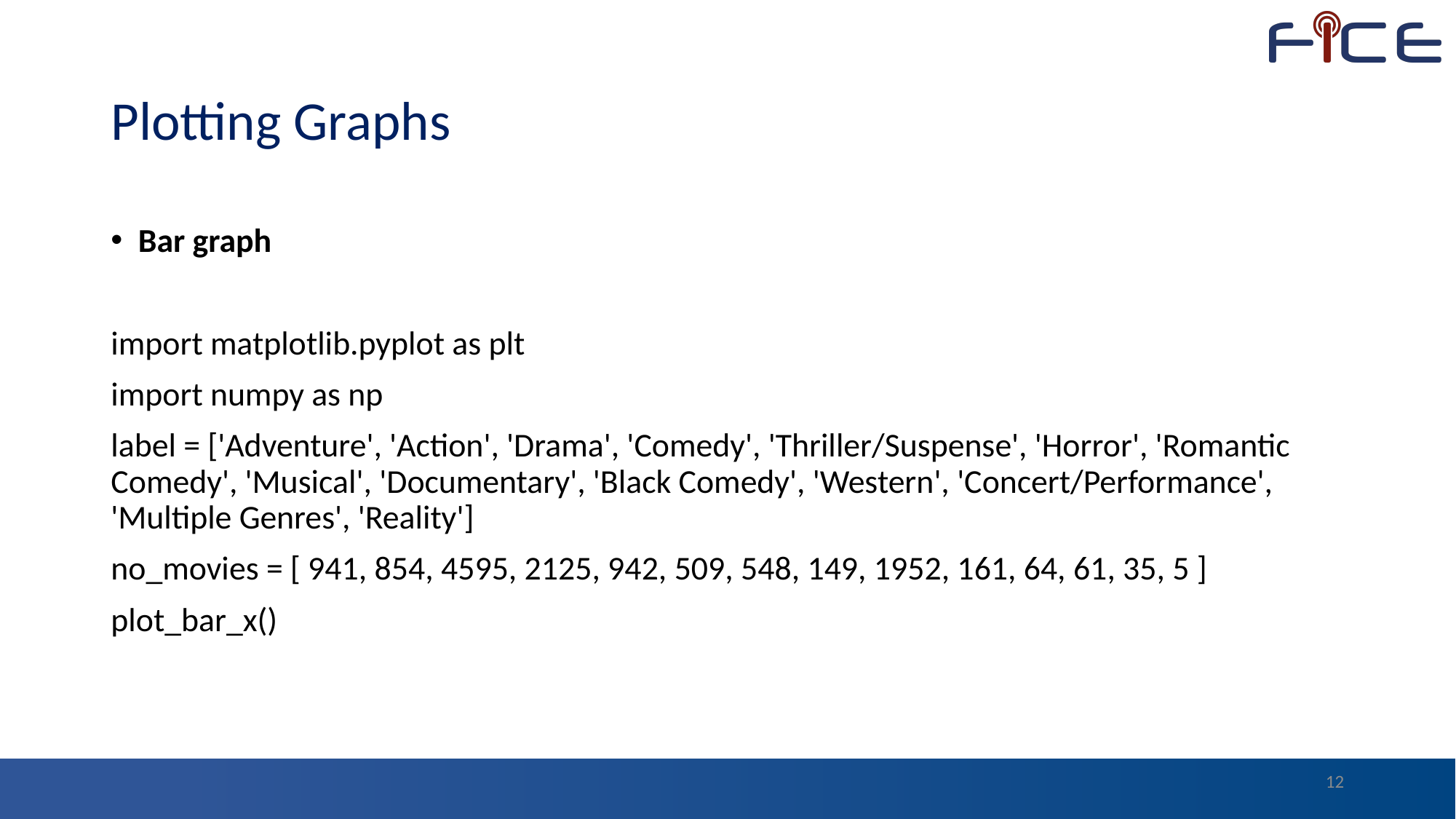

# Plotting Graphs
Bar graph

import matplotlib.pyplot as plt
import numpy as np
label = ['Adventure', 'Action', 'Drama', 'Comedy', 'Thriller/Suspense', 'Horror', 'Romantic Comedy', 'Musical', 'Documentary', 'Black Comedy', 'Western', 'Concert/Performance', 'Multiple Genres', 'Reality']
no_movies = [ 941, 854, 4595, 2125, 942, 509, 548, 149, 1952, 161, 64, 61, 35, 5 ]
plot_bar_x()
12